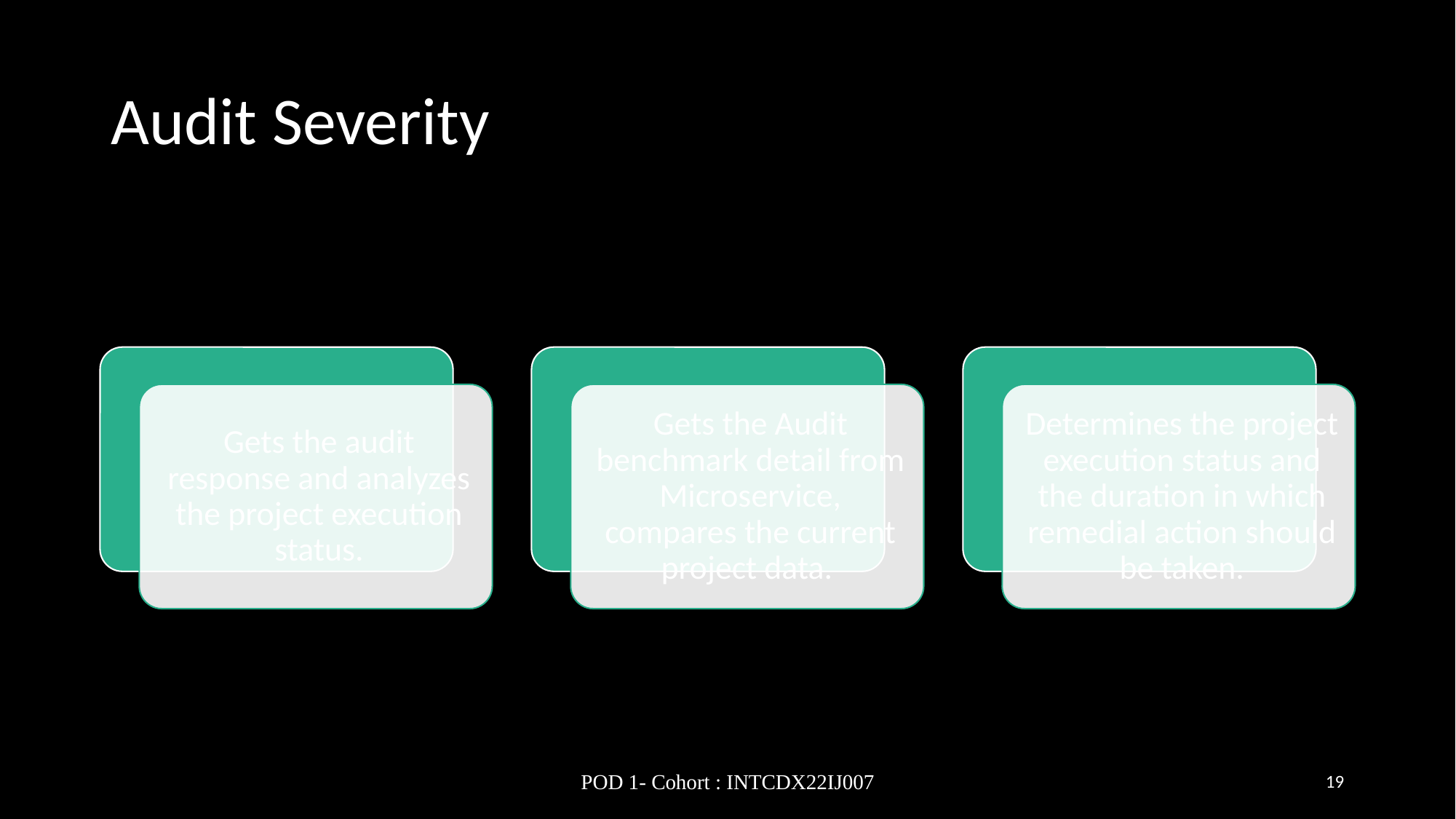

# Audit Severity
Gets the audit response and analyzes the project execution status.
Gets the Audit benchmark detail from Microservice, compares the current project data.
Determines the project execution status and the duration in which remedial action should be taken.
POD 1- Cohort : INTCDX22IJ007
19